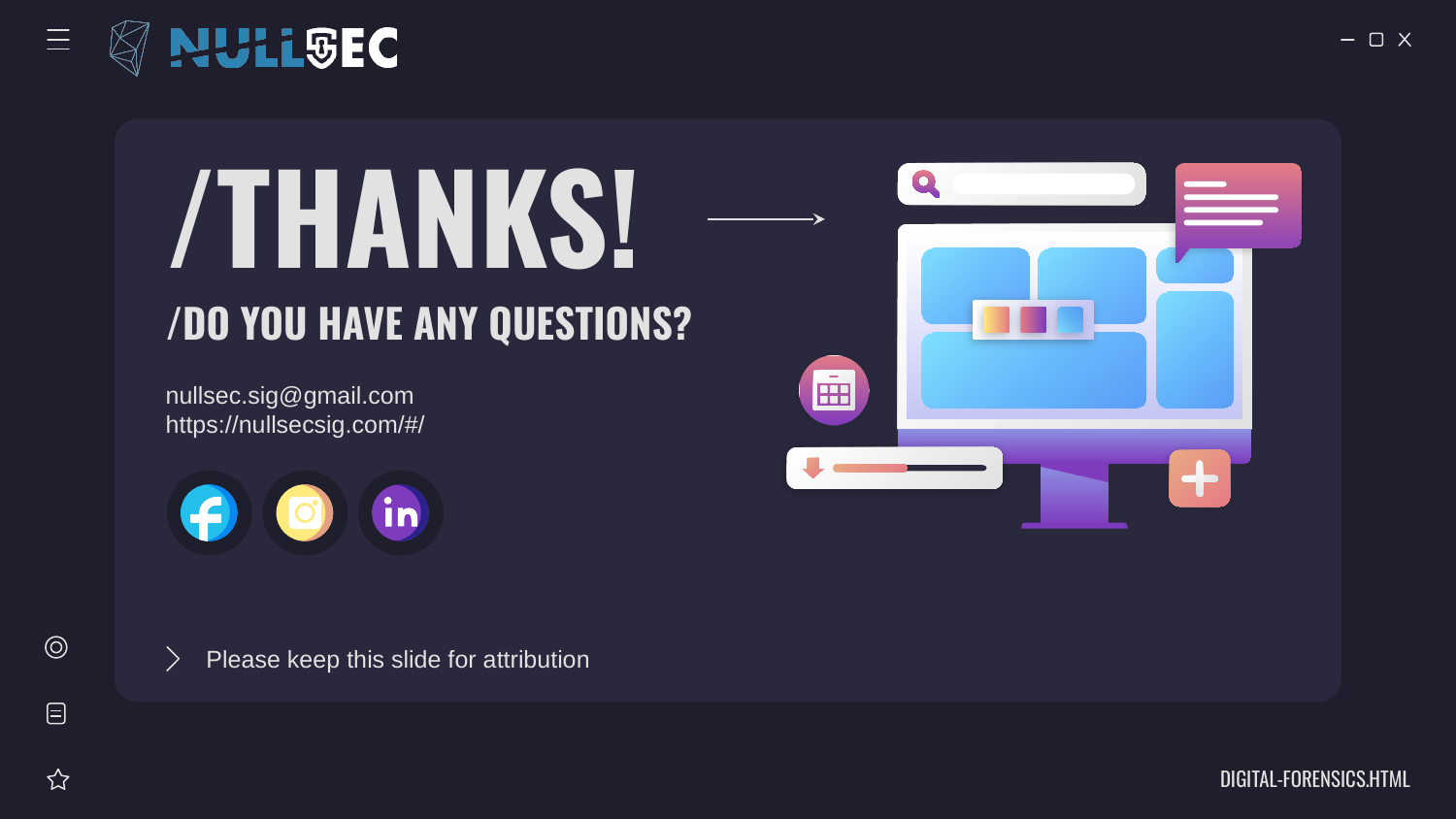

# /THANKS!

/DO YOU HAVE ANY QUESTIONS?

nullsec.sig@gmail.com
https://nullsecsig.com/#/

Please keep this slide for attribution

DIGITAL-FORENSICS.HTML